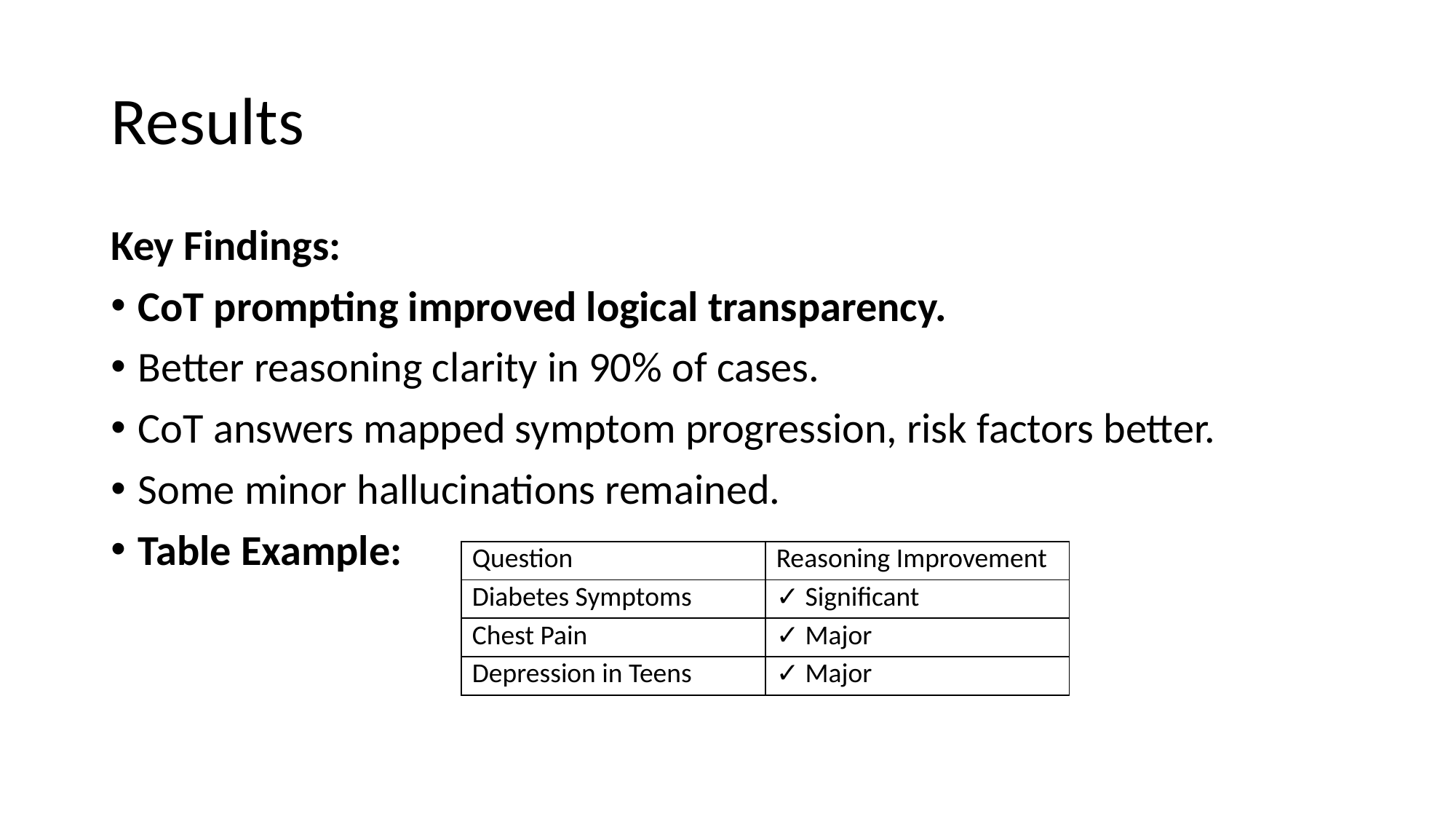

# Results
Key Findings:
CoT prompting improved logical transparency.
Better reasoning clarity in 90% of cases.
CoT answers mapped symptom progression, risk factors better.
Some minor hallucinations remained.
Table Example:

| Question | Reasoning Improvement |
| --- | --- |
| Diabetes Symptoms | ✓ Significant |
| Chest Pain | ✓ Major |
| Depression in Teens | ✓ Major |